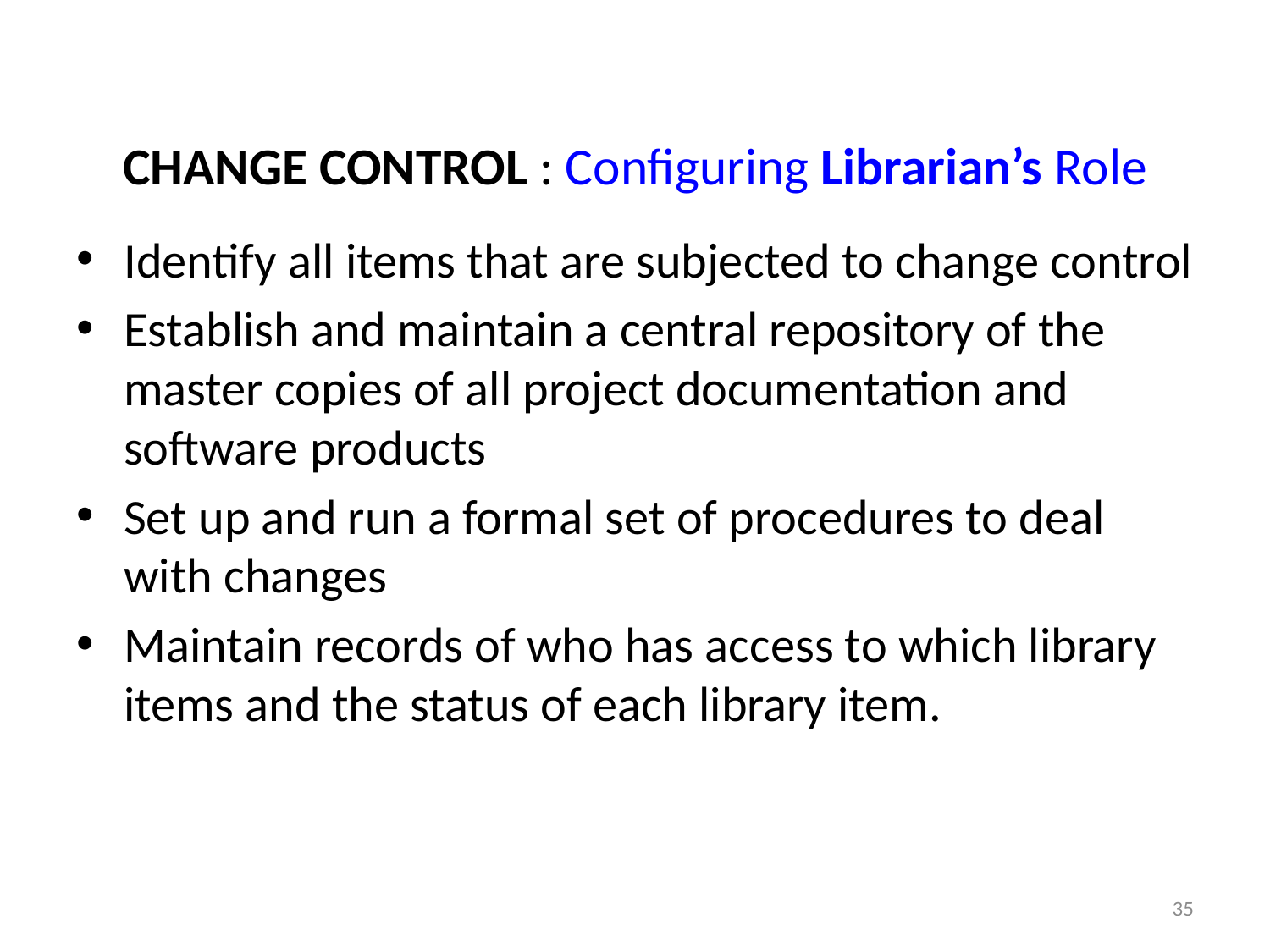

# CHANGE CONTROL : Configuring Librarian’s Role
Identify all items that are subjected to change control
Establish and maintain a central repository of the master copies of all project documentation and software products
Set up and run a formal set of procedures to deal with changes
Maintain records of who has access to which library items and the status of each library item.
35